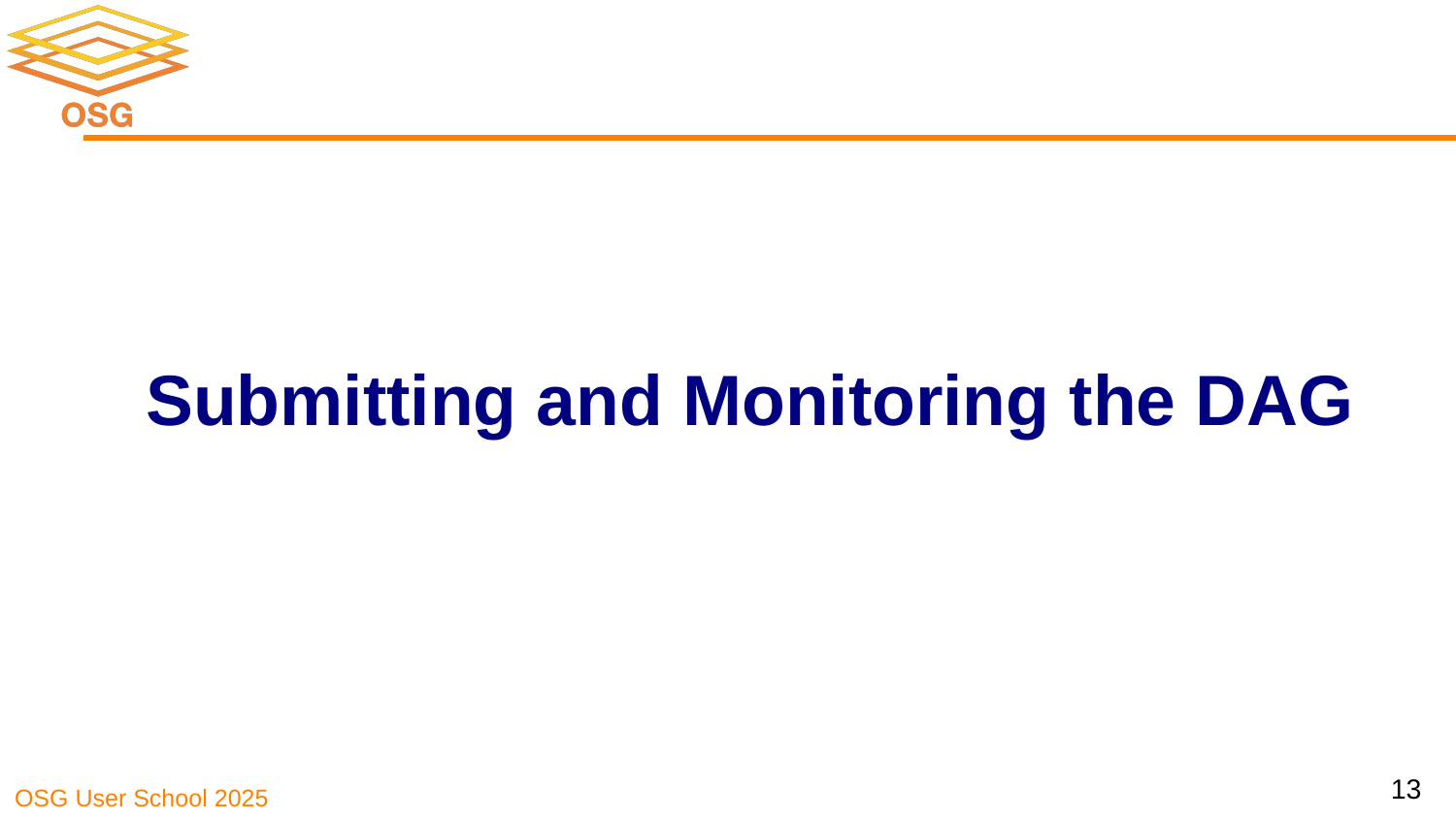

# Submitting and Monitoring the DAG
13